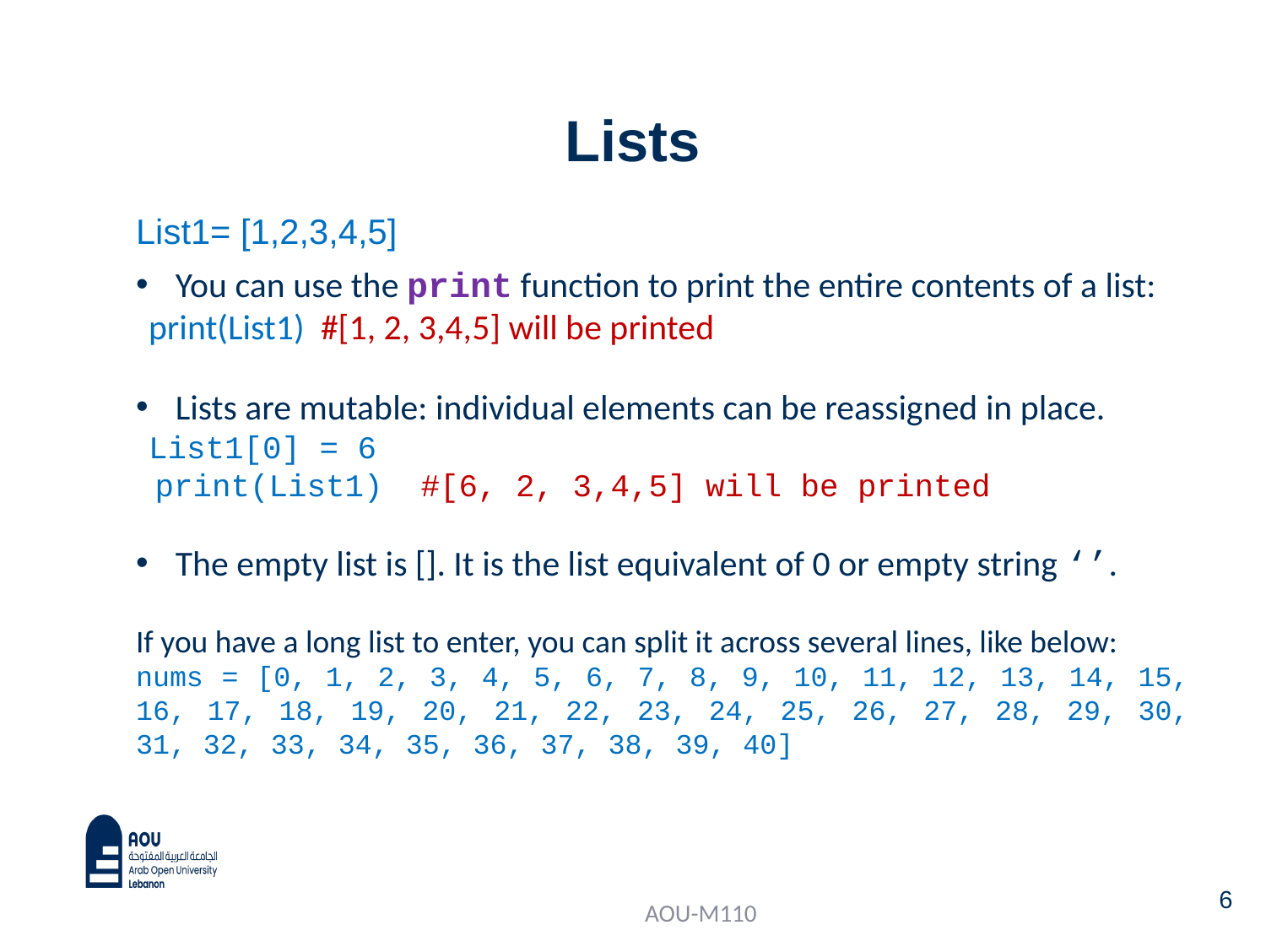

# Lists
List1= [1,2,3,4,5]
You can use the print function to print the entire contents of a list:
  print(List1)  #[1, 2, 3,4,5] will be printed

Lists are mutable: individual elements can be reassigned in place.
  List1[0] = 6
 print(List1)  #[6, 2, 3,4,5] will be printed

The empty list is []. It is the list equivalent of 0 or empty string ‘’.

If you have a long list to enter, you can split it across several lines, like below:
nums = [0, 1, 2, 3, 4, 5, 6, 7, 8, 9, 10, 11, 12, 13, 14, 15, 16, 17, 18, 19, 20, 21, 22, 23, 24, 25, 26, 27, 28, 29, 30, 31, 32, 33, 34, 35, 36, 37, 38, 39, 40]
6
AOU-M110